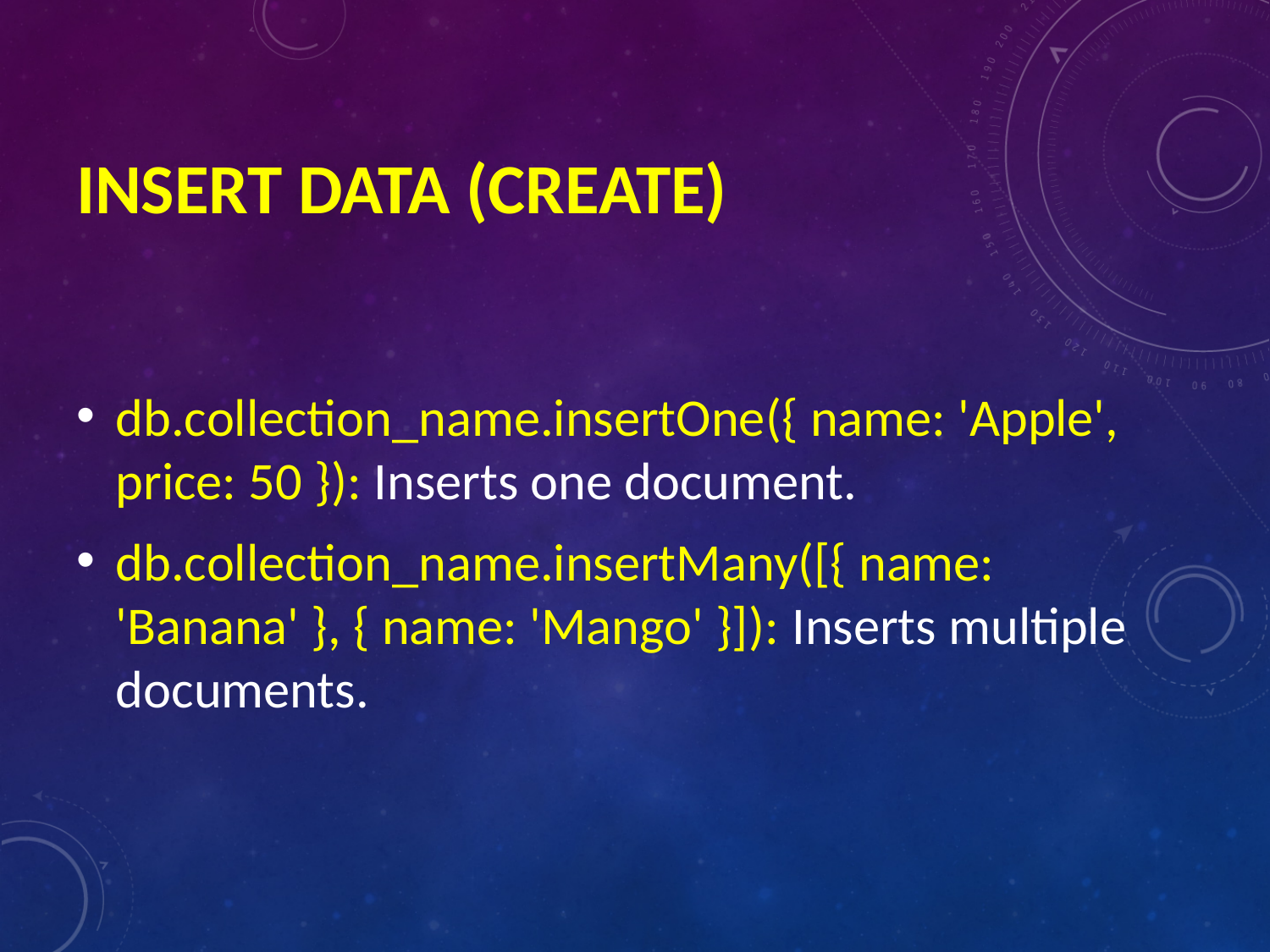

# Insert Data (Create)
db.collection_name.insertOne({ name: 'Apple', price: 50 }): Inserts one document.
db.collection_name.insertMany([{ name: 'Banana' }, { name: 'Mango' }]): Inserts multiple documents.